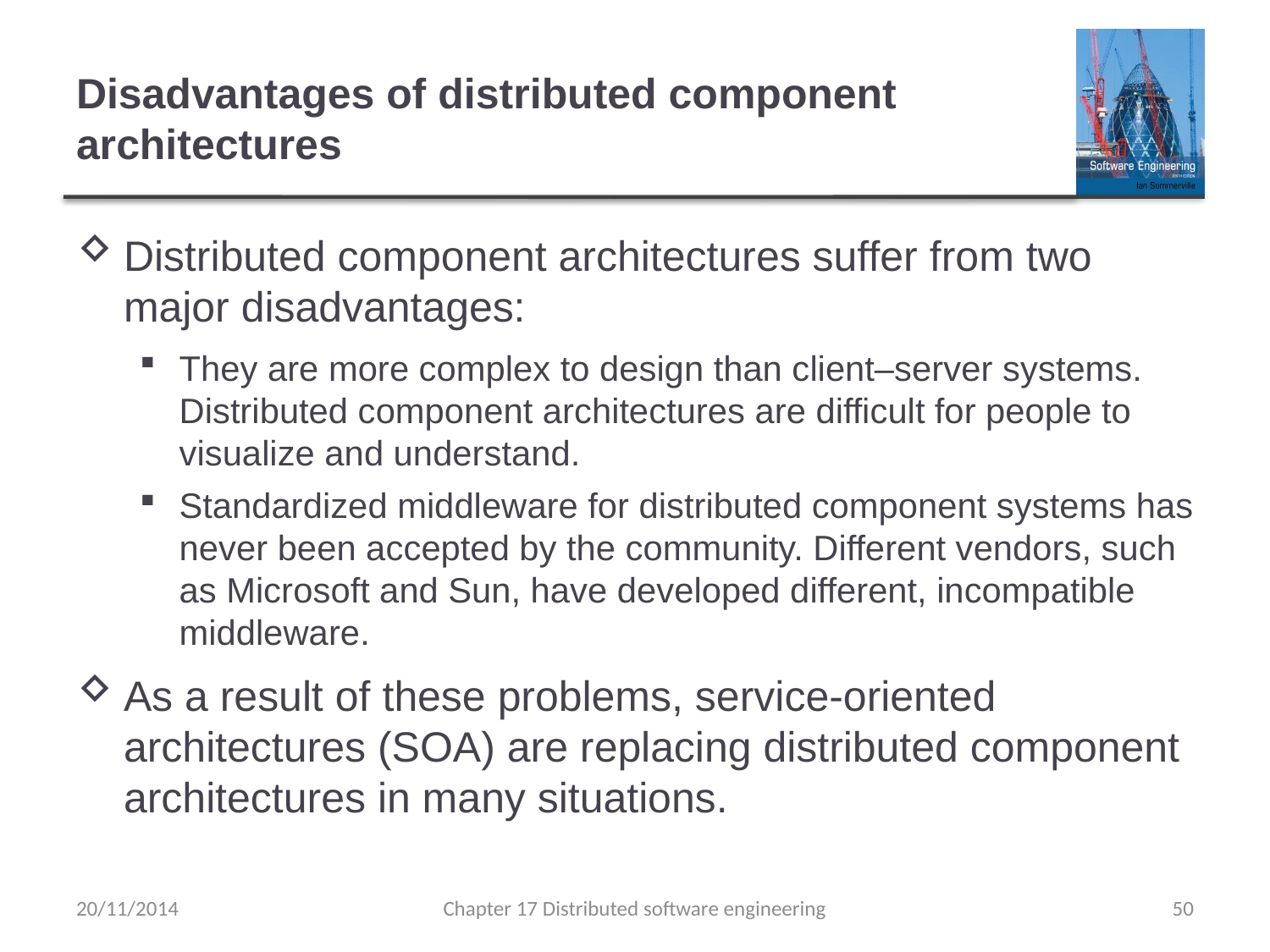

# Disadvantages of distributed component architectures
Distributed component architectures suffer from two major disadvantages:
They are more complex to design than client–server systems. Distributed component architectures are difficult for people to visualize and understand.
Standardized middleware for distributed component systems has never been accepted by the community. Different vendors, such as Microsoft and Sun, have developed different, incompatible middleware.
As a result of these problems, service-oriented architectures (SOA) are replacing distributed component architectures in many situations.
20/11/2014
Chapter 17 Distributed software engineering
50